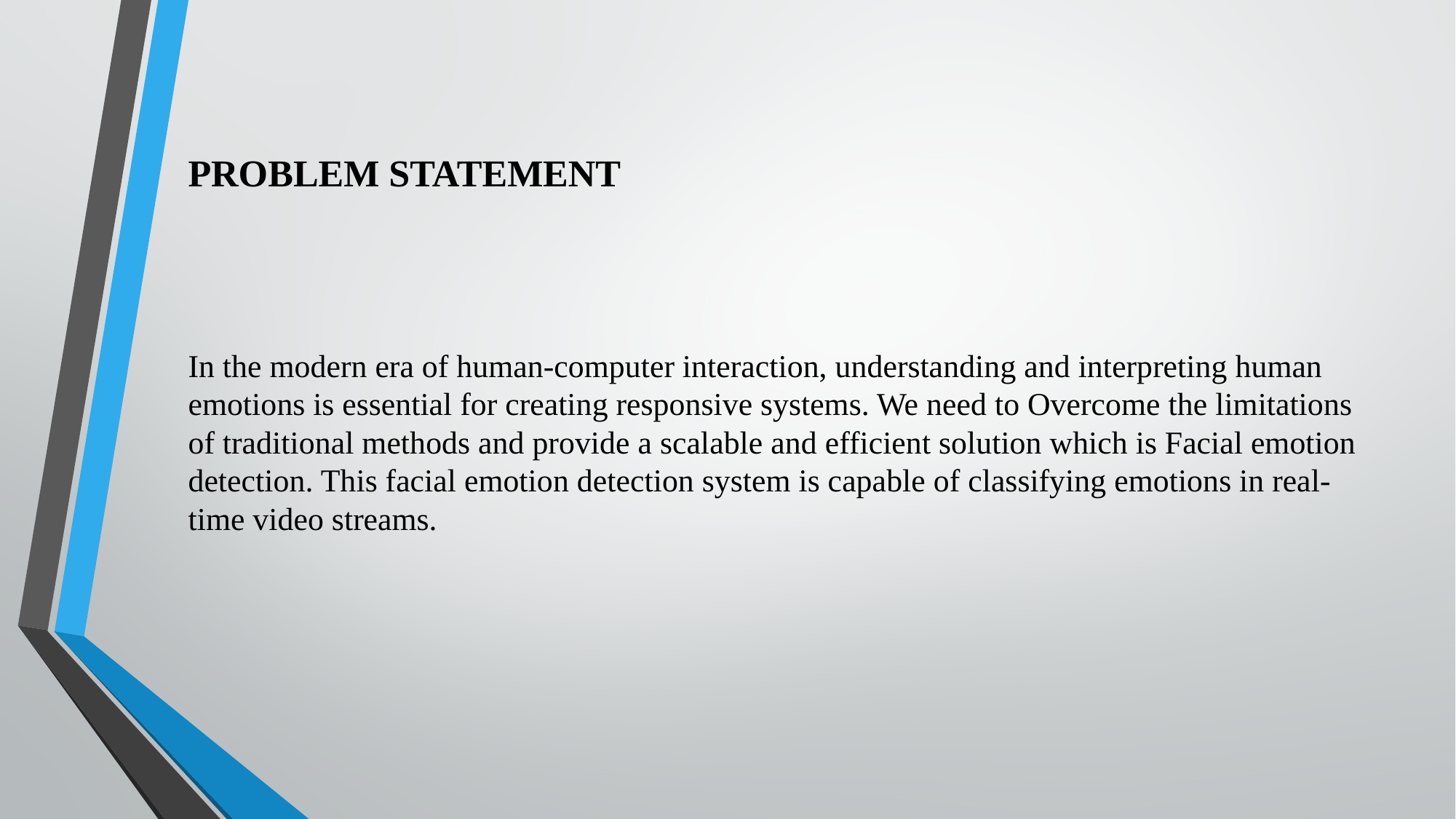

# PROBLEM STATEMENT

In the modern era of human-computer interaction, understanding and interpreting human emotions is essential for creating responsive systems. We need to Overcome the limitations of traditional methods and provide a scalable and efficient solution which is Facial emotion detection. This facial emotion detection system is capable of classifying emotions in real-time video streams.